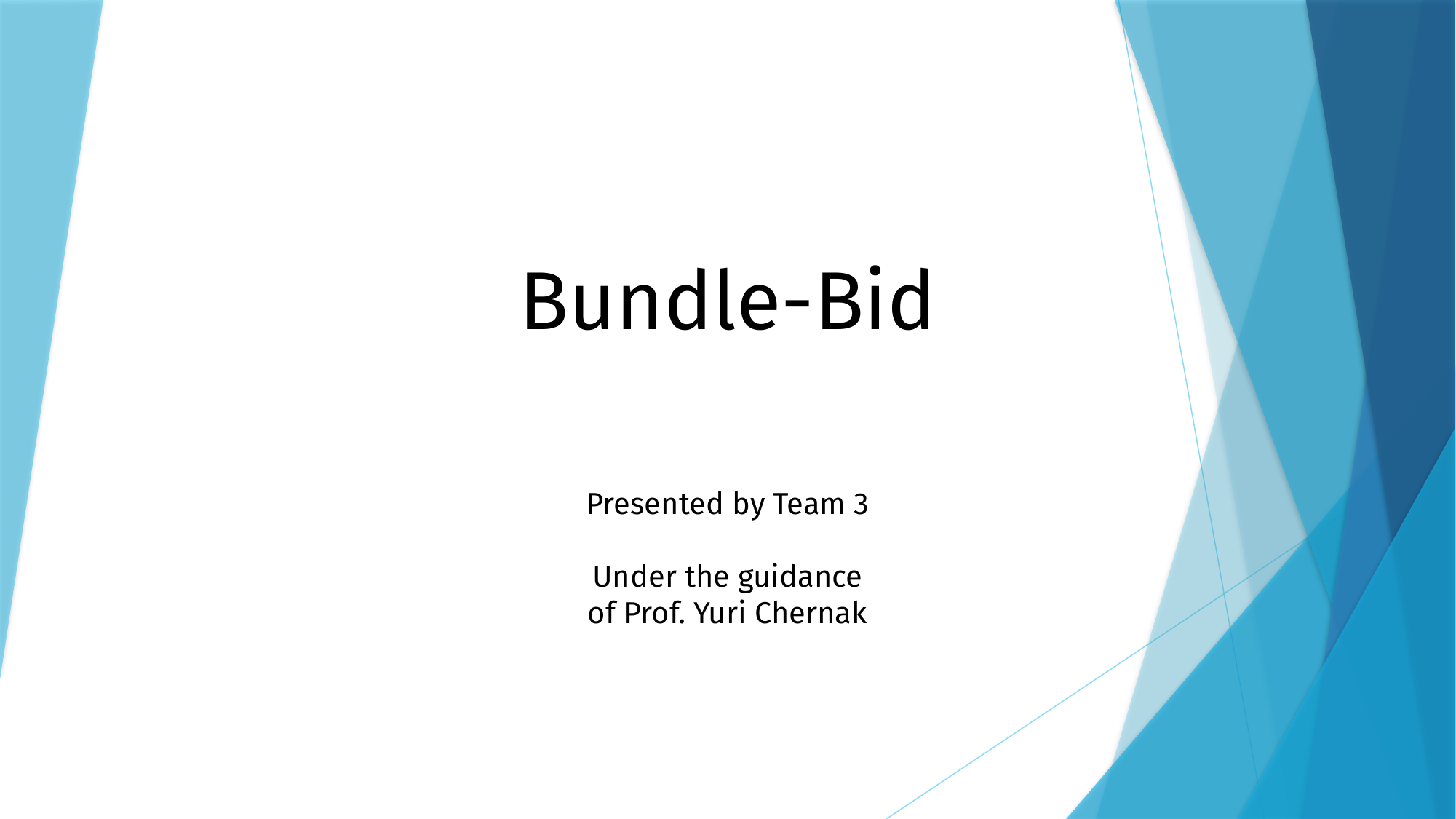

Bundle-Bid
Presented by Team 3

Under the guidance of Prof. Yuri Chernak